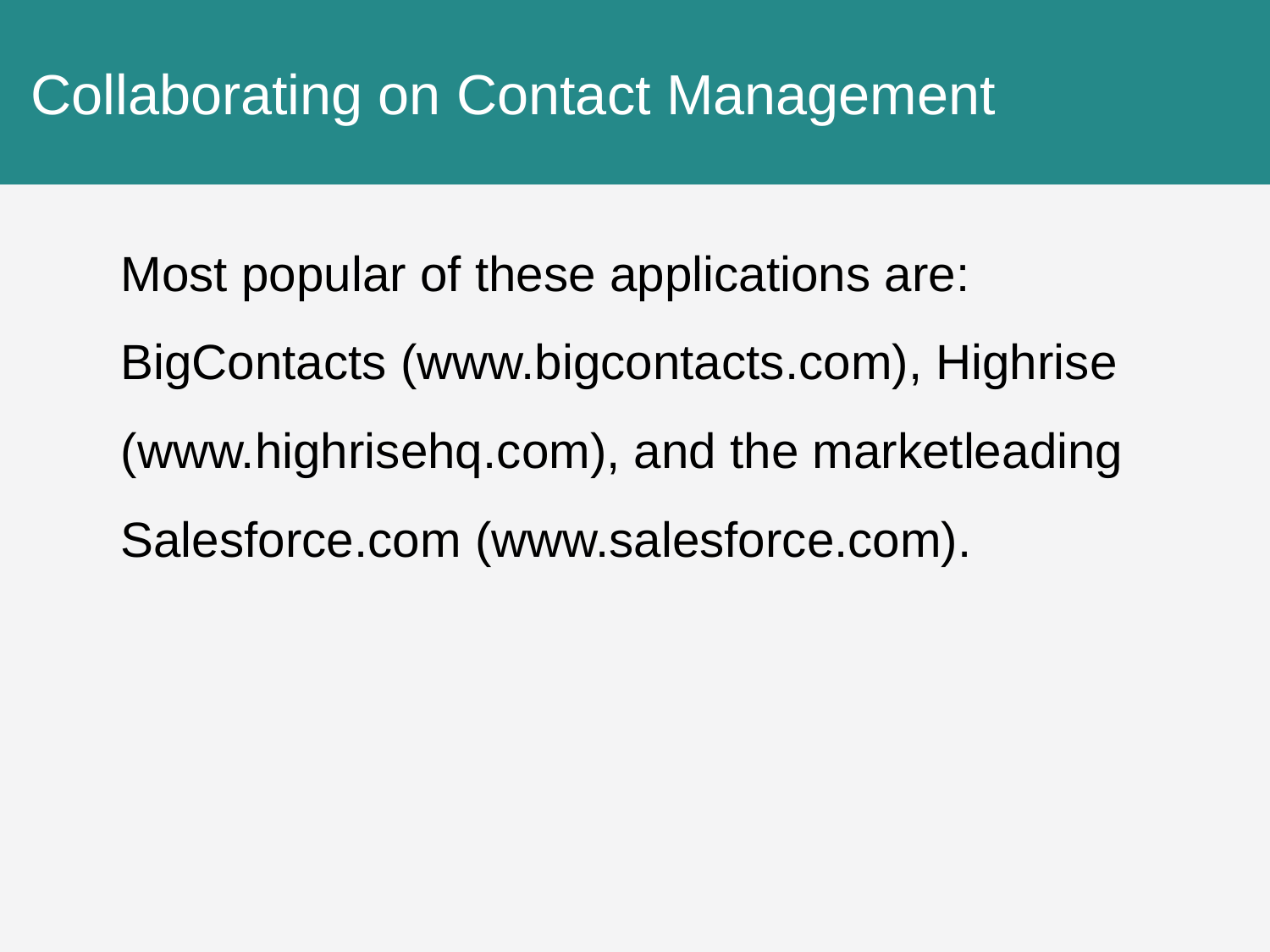

# Collaborating on Contact Management
Most popular of these applications are: BigContacts (www.bigcontacts.com), Highrise (www.highrisehq.com), and the marketleading Salesforce.com (www.salesforce.com).